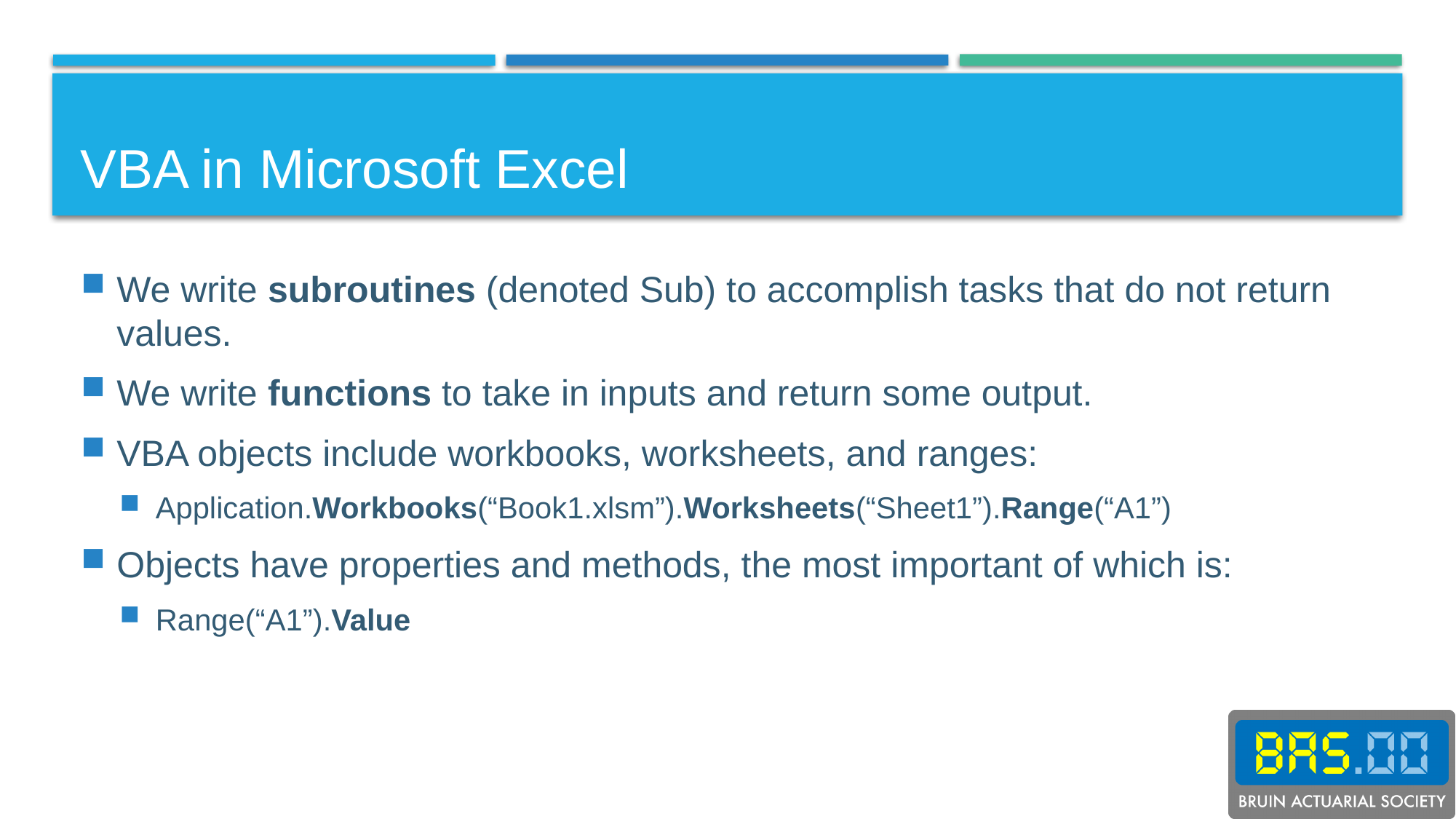

# VBA in Microsoft Excel
We write subroutines (denoted Sub) to accomplish tasks that do not return values.
We write functions to take in inputs and return some output.
VBA objects include workbooks, worksheets, and ranges:
Application.Workbooks(“Book1.xlsm”).Worksheets(“Sheet1”).Range(“A1”)
Objects have properties and methods, the most important of which is:
Range(“A1”).Value